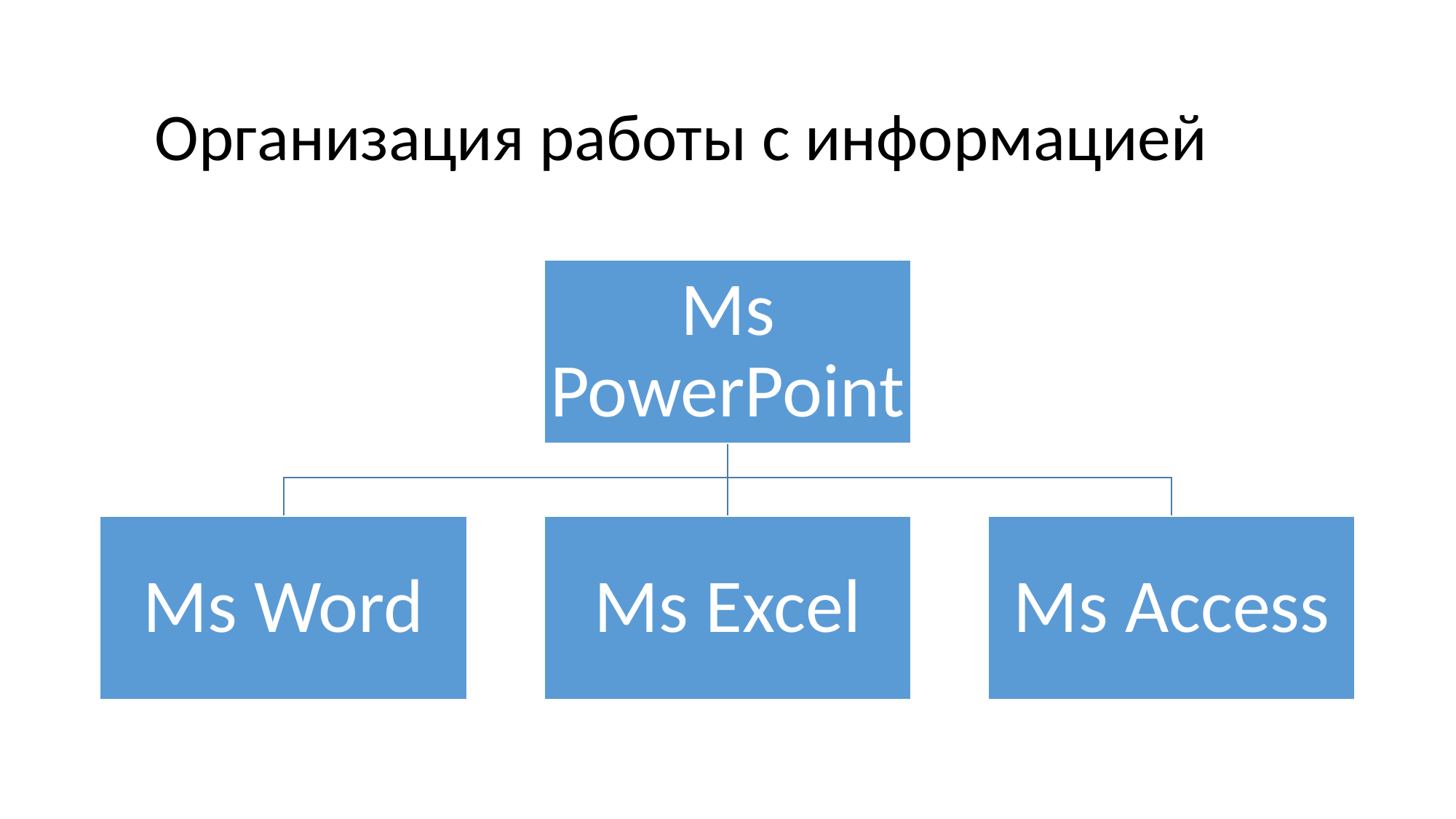

# Организация работы с информацией
Ms PowerPoint
Ms Word
Ms Excel
Ms Aссess